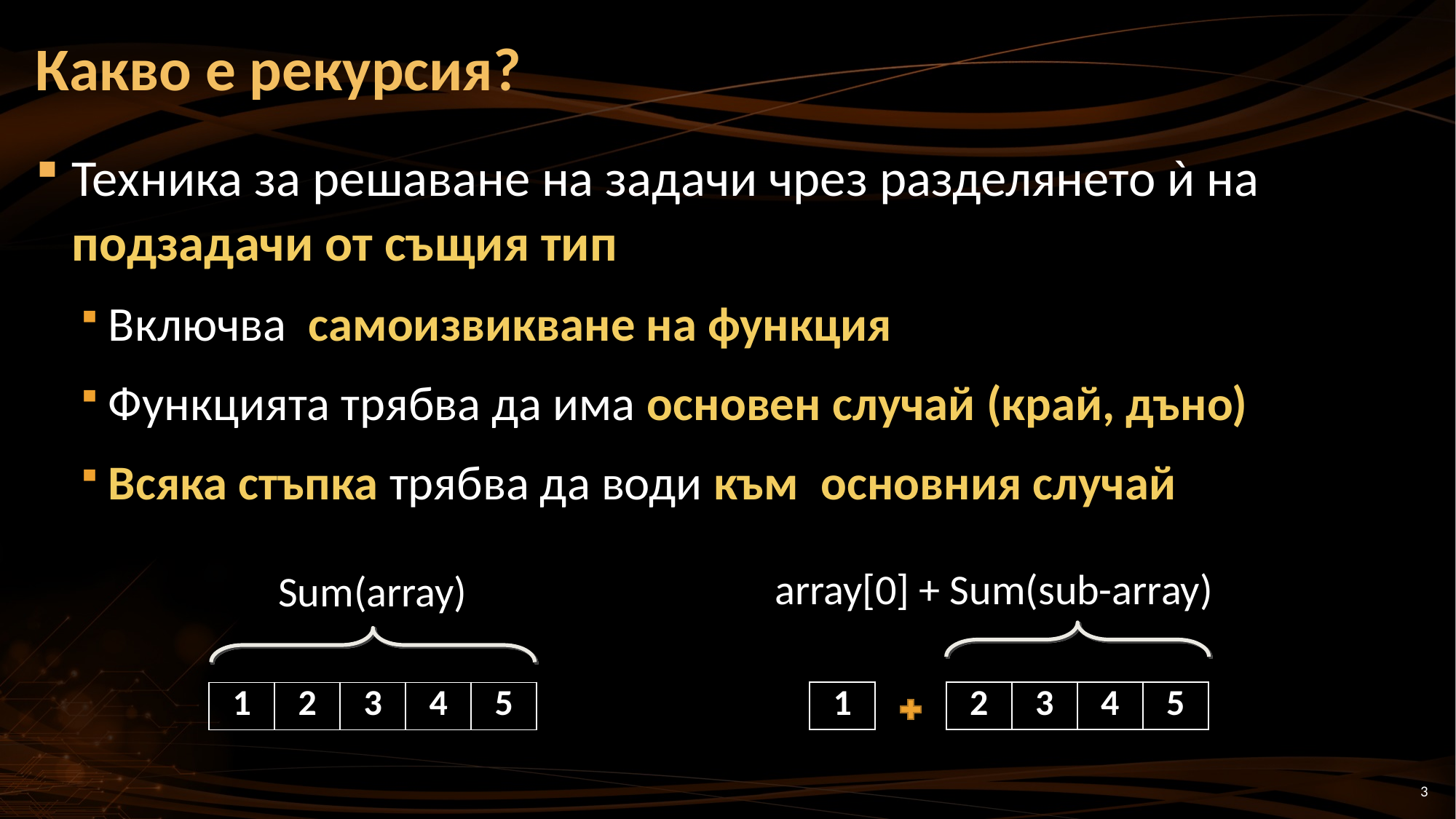

# Какво е рекурсия?
Техника за решаване на задачи чрез разделянето ѝ на подзадачи от същия тип
Включва  самоизвикване на функция
Функцията трябва да има основен случай (край, дъно)
Всяка стъпка трябва да води към  основния случай

array[0] + Sum(sub-array)
Sum(array)
| 1 |
| --- |
| 2 | 3 | 4 | 5 |
| --- | --- | --- | --- |
| 1 | 2 | 3 | 4 | 5 |
| --- | --- | --- | --- | --- |

3